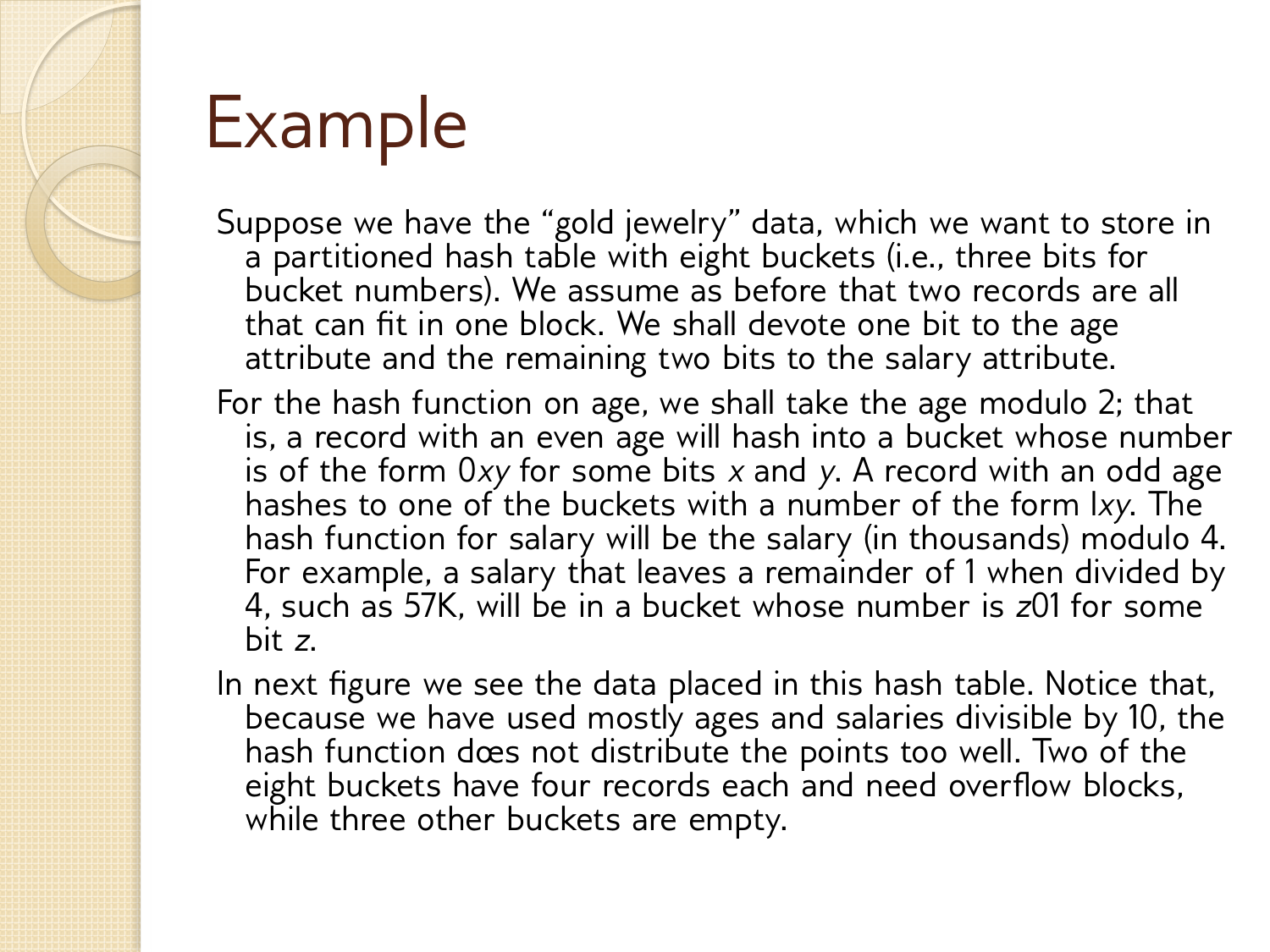

# Example
Suppose we have the “gold jewelry” data, which we want to store in a partitioned hash table with eight buckets (i.e., three bits for bucket numbers). We assume as before that two records are all that can fit in one block. We shall devote one bit to the age attribute and the remaining two bits to the salary attribute.
For the hash function on age, we shall take the age modulo 2; that is, a record with an even age will hash into a bucket whose number is of the form 0xy for some bits x and y. A record with an odd age hashes to one of the buckets with a number of the form lxy. The hash function for salary will be the salary (in thousands) modulo 4. For example, a salary that leaves a remainder of 1 when divided by 4, such as 57K, will be in a bucket whose number is z01 for some bit z.
In next figure we see the data placed in this hash table. Notice that, because we have used mostly ages and salaries divisible by 10, the hash function does not distribute the points too well. Two of the eight buckets have four records each and need overflow blocks, while three other buckets are empty.